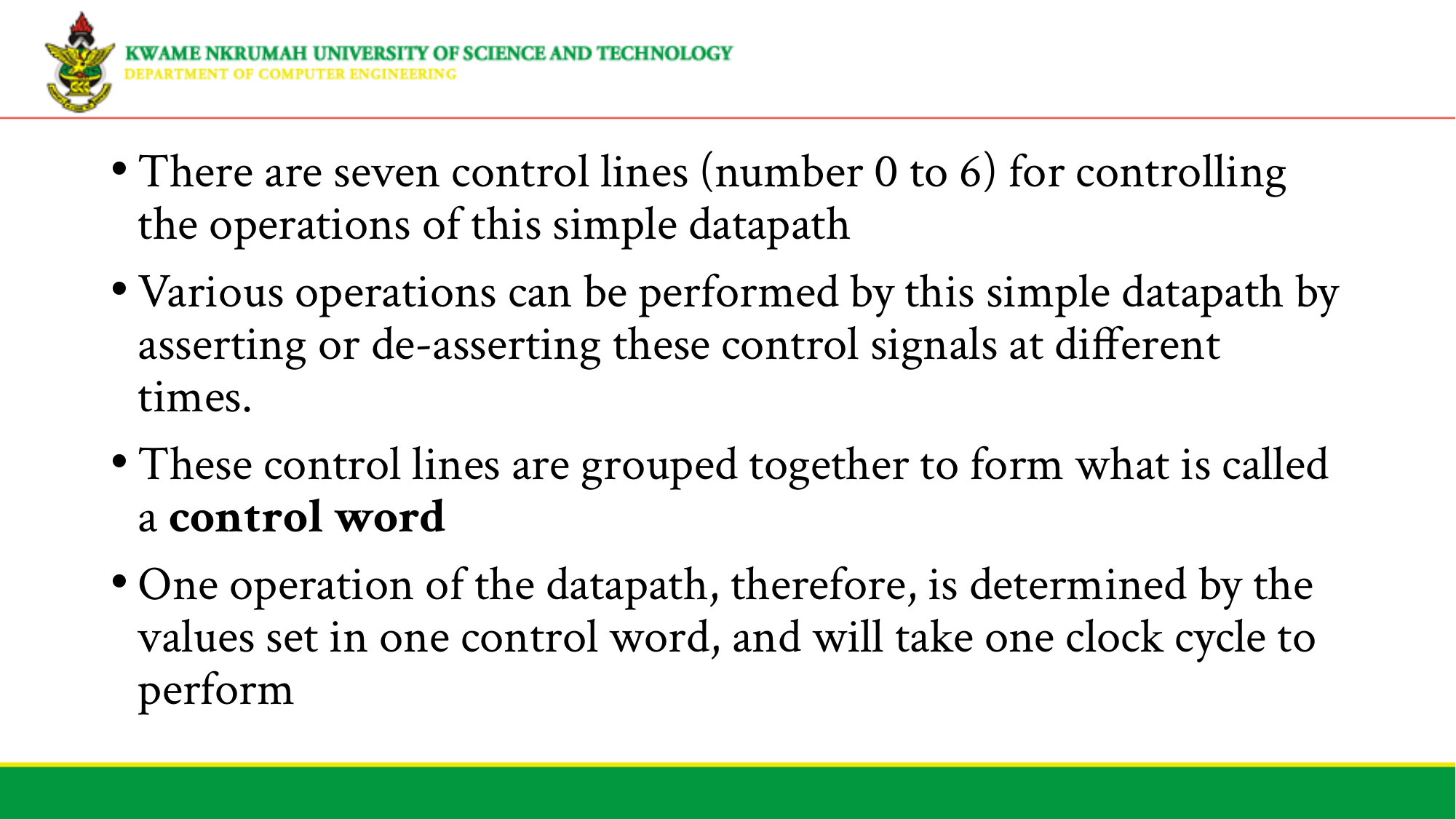

There are seven control lines (number 0 to 6) for controlling the operations of this simple datapath
Various operations can be performed by this simple datapath by asserting or de-asserting these control signals at different times.
These control lines are grouped together to form what is called a control word
One operation of the datapath, therefore, is determined by the values set in one control word, and will take one clock cycle to perform